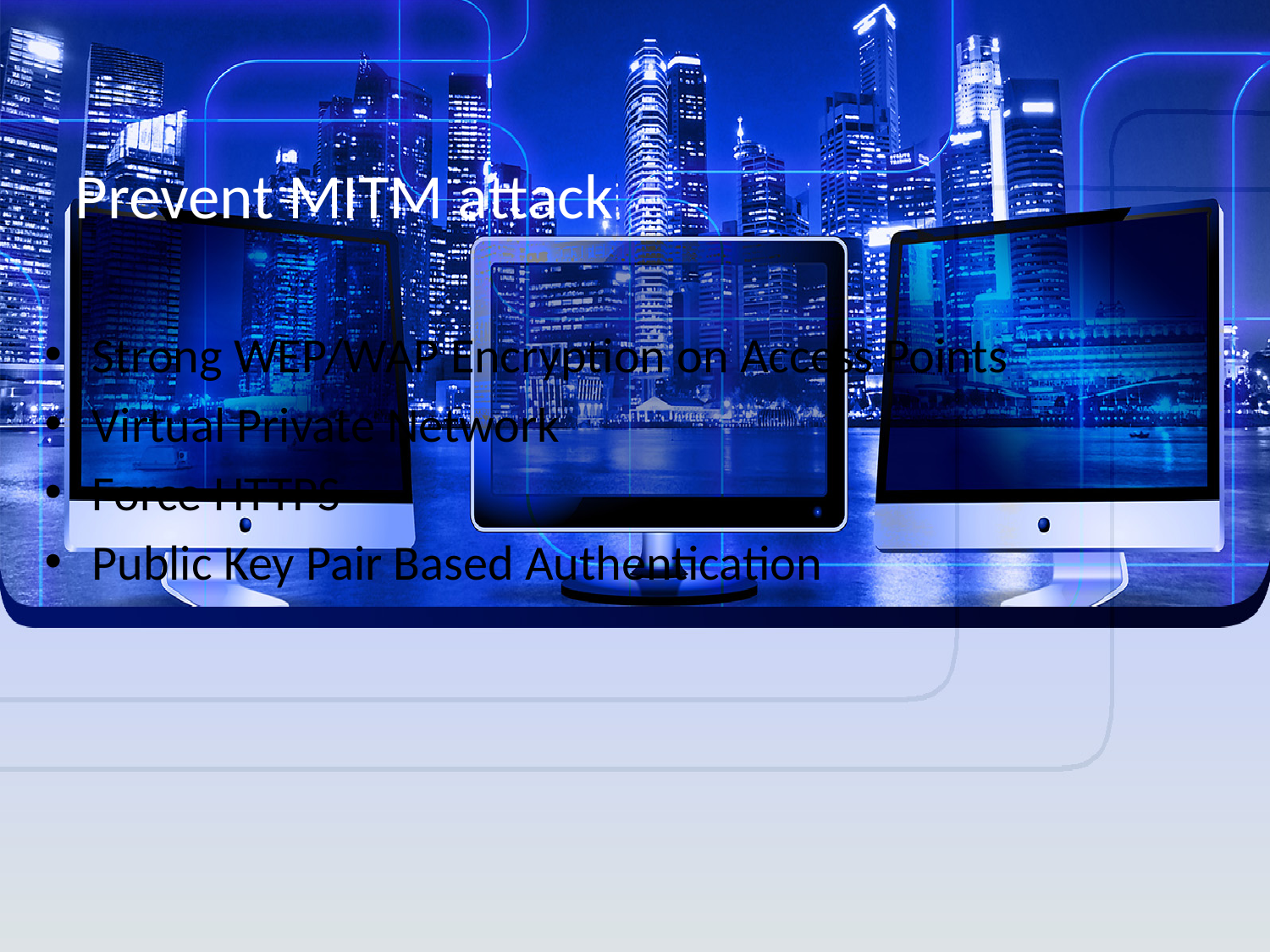

# Prevent MITM attack
Strong WEP/WAP Encryption on Access Points
Virtual Private Network
Force HTTPS
Public Key Pair Based Authentication